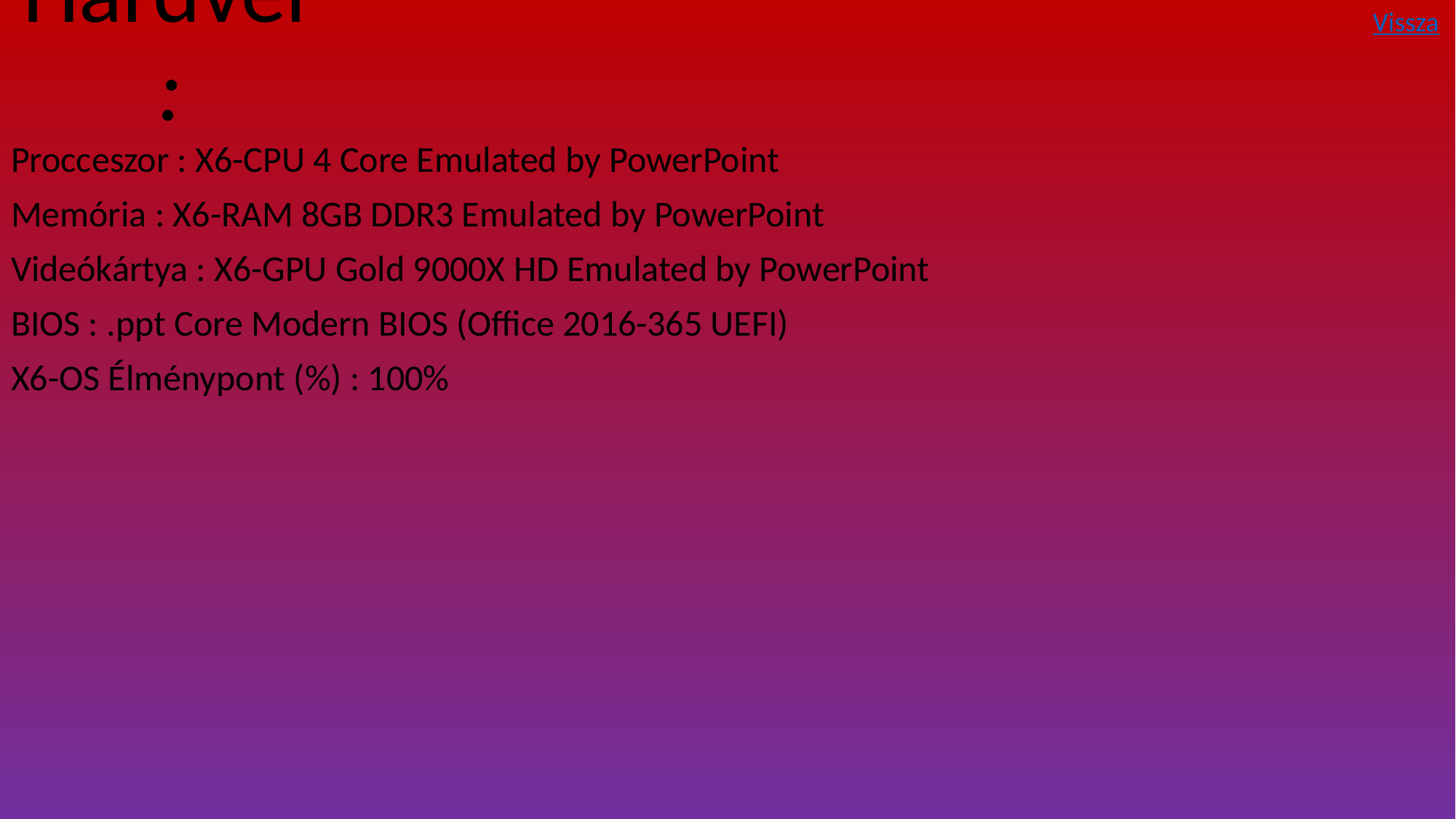

# Hardver:
Vissza
Procceszor : X6-CPU 4 Core Emulated by PowerPoint
Memória : X6-RAM 8GB DDR3 Emulated by PowerPoint
Videókártya : X6-GPU Gold 9000X HD Emulated by PowerPoint
BIOS : .ppt Core Modern BIOS (Office 2016-365 UEFI)
X6-OS Élménypont (%) : 100%